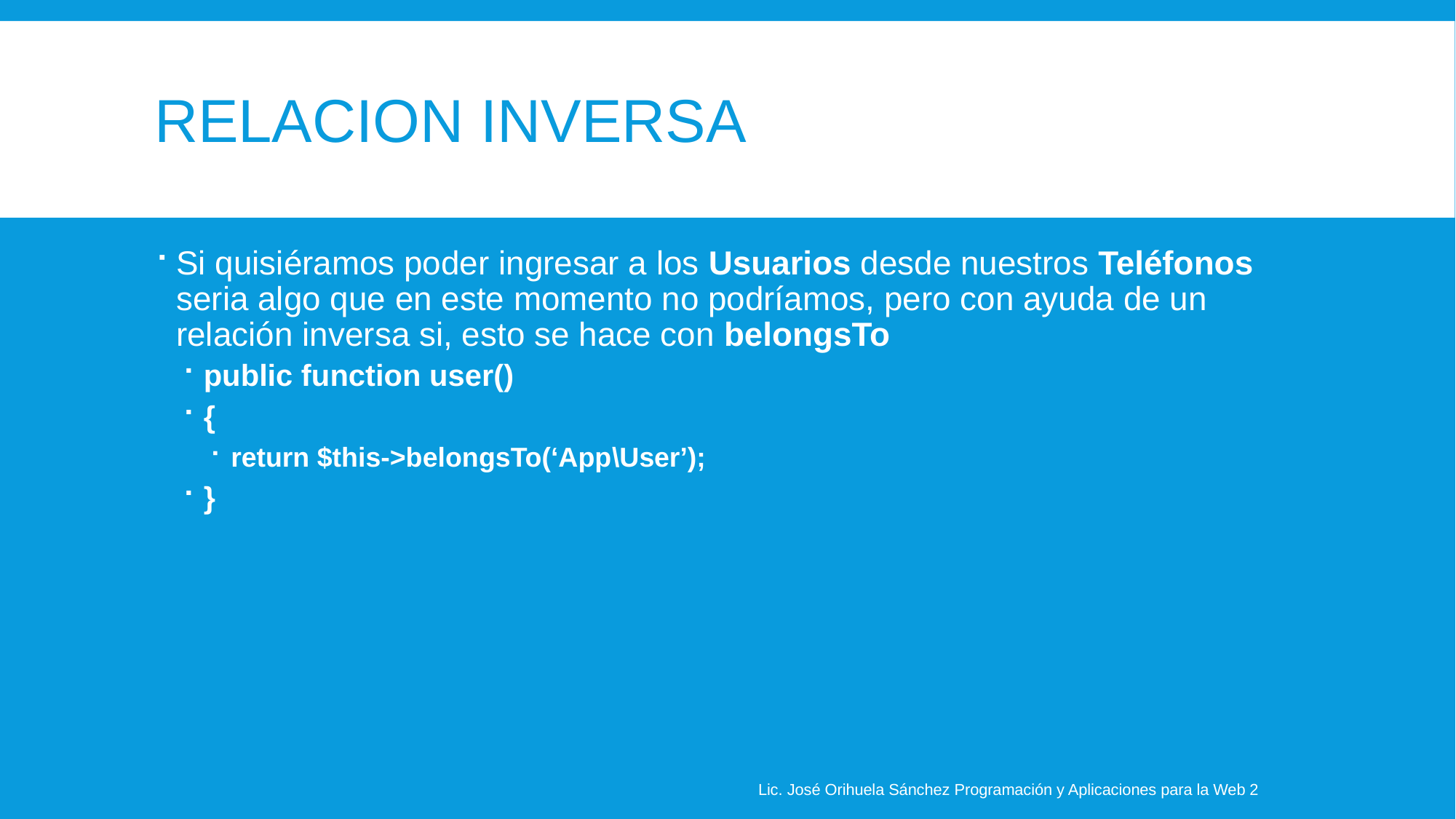

# Relacion inversa
Si quisiéramos poder ingresar a los Usuarios desde nuestros Teléfonos seria algo que en este momento no podríamos, pero con ayuda de un relación inversa si, esto se hace con belongsTo
public function user()
{
return $this->belongsTo(‘App\User’);
}
Lic. José Orihuela Sánchez Programación y Aplicaciones para la Web 2